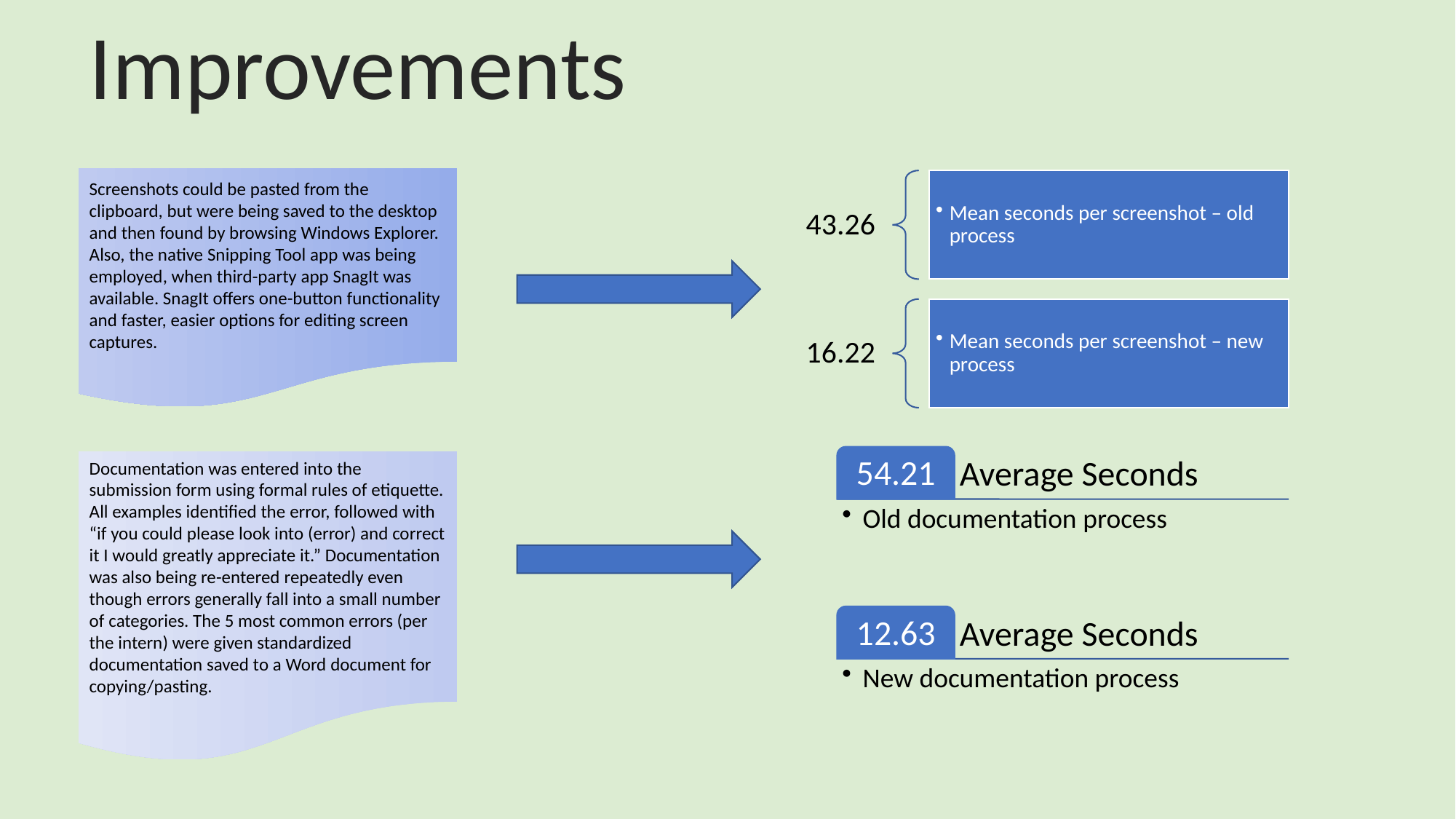

# Improvements
Screenshots could be pasted from the clipboard, but were being saved to the desktop and then found by browsing Windows Explorer. Also, the native Snipping Tool app was being employed, when third-party app SnagIt was available. SnagIt offers one-button functionality and faster, easier options for editing screen captures.
43.26
Mean seconds per screenshot – old process
16.22
Mean seconds per screenshot – new process

Average Seconds
54.21
Old documentation process
Average Seconds
12.63
New documentation process
Documentation was entered into the submission form using formal rules of etiquette. All examples identified the error, followed with “if you could please look into (error) and correct it I would greatly appreciate it.” Documentation was also being re-entered repeatedly even though errors generally fall into a small number of categories. The 5 most common errors (per the intern) were given standardized documentation saved to a Word document for copying/pasting.